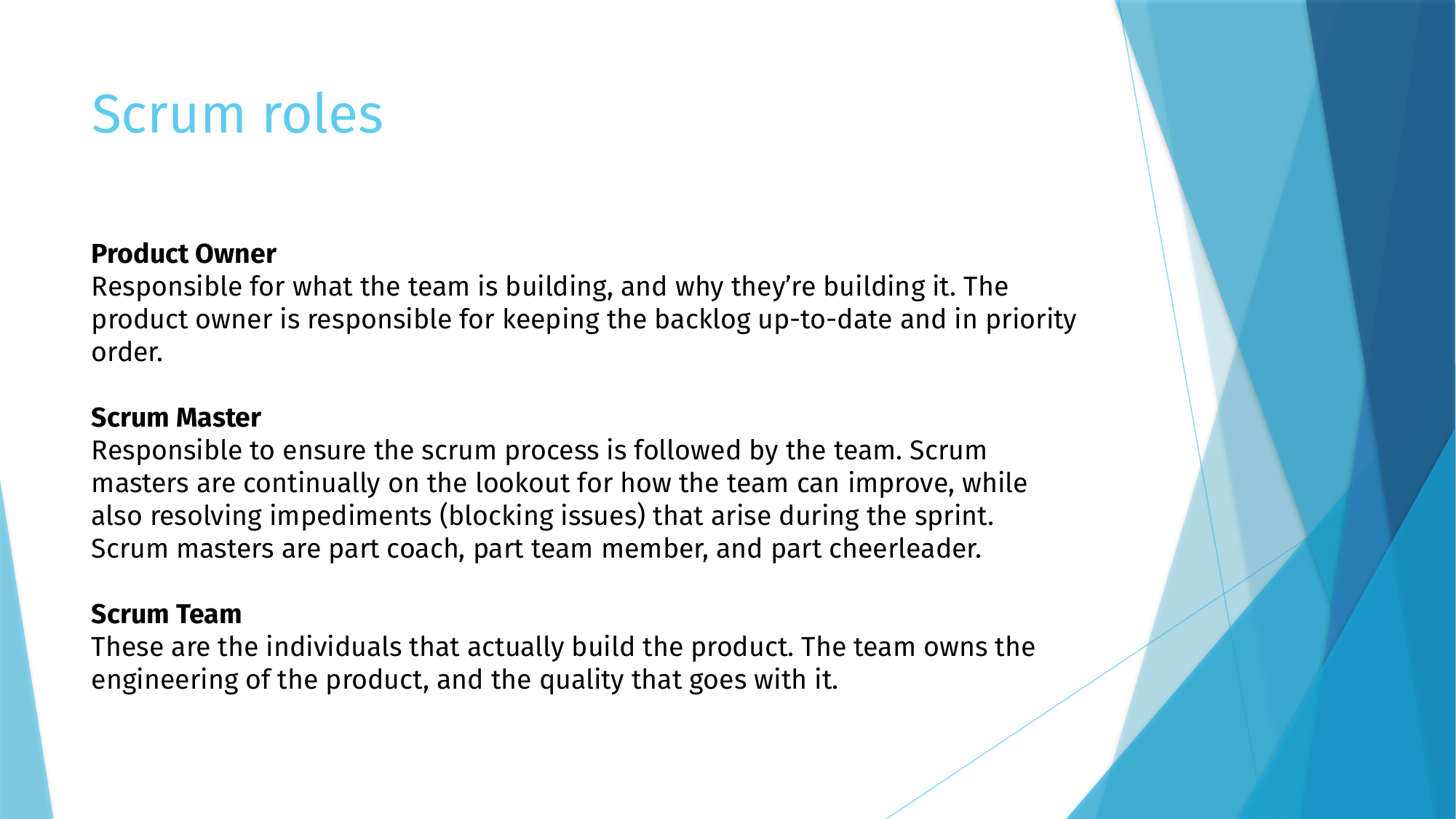

# Scrum roles
Product Owner
Responsible for what the team is building, and why they’re building it. The product owner is responsible for keeping the backlog up-to-date and in priority order.

Scrum Master
Responsible to ensure the scrum process is followed by the team. Scrum masters are continually on the lookout for how the team can improve, while also resolving impediments (blocking issues) that arise during the sprint. Scrum masters are part coach, part team member, and part cheerleader.

Scrum Team
These are the individuals that actually build the product. The team owns the engineering of the product, and the quality that goes with it.